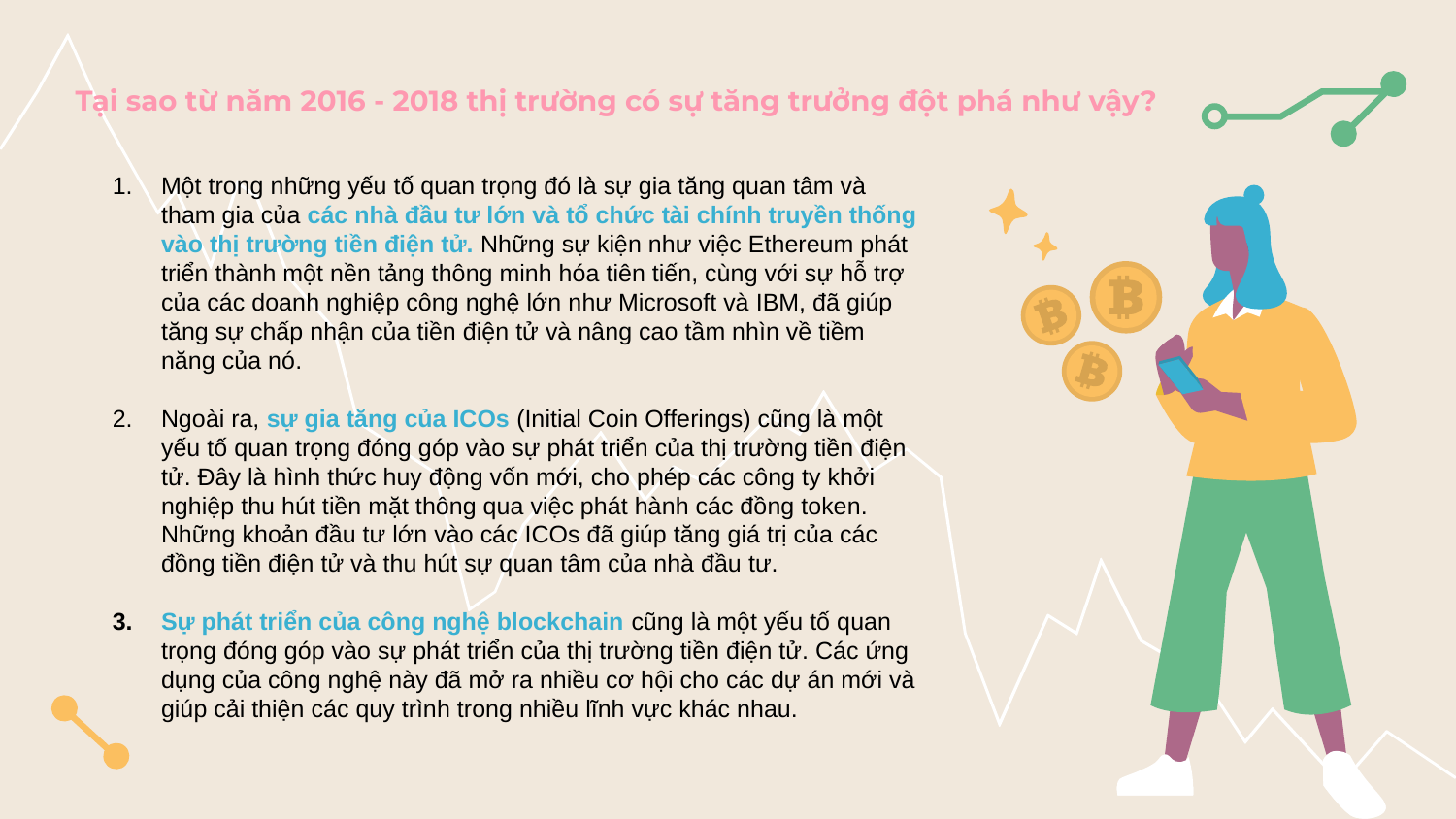

Tại sao từ năm 2016 - 2018 thị trường có sự tăng trưởng đột phá như vậy?
Một trong những yếu tố quan trọng đó là sự gia tăng quan tâm và tham gia của các nhà đầu tư lớn và tổ chức tài chính truyền thống vào thị trường tiền điện tử. Những sự kiện như việc Ethereum phát triển thành một nền tảng thông minh hóa tiên tiến, cùng với sự hỗ trợ của các doanh nghiệp công nghệ lớn như Microsoft và IBM, đã giúp tăng sự chấp nhận của tiền điện tử và nâng cao tầm nhìn về tiềm năng của nó.

Ngoài ra, sự gia tăng của ICOs (Initial Coin Offerings) cũng là một yếu tố quan trọng đóng góp vào sự phát triển của thị trường tiền điện tử. Đây là hình thức huy động vốn mới, cho phép các công ty khởi nghiệp thu hút tiền mặt thông qua việc phát hành các đồng token. Những khoản đầu tư lớn vào các ICOs đã giúp tăng giá trị của các đồng tiền điện tử và thu hút sự quan tâm của nhà đầu tư.

Sự phát triển của công nghệ blockchain cũng là một yếu tố quan trọng đóng góp vào sự phát triển của thị trường tiền điện tử. Các ứng dụng của công nghệ này đã mở ra nhiều cơ hội cho các dự án mới và giúp cải thiện các quy trình trong nhiều lĩnh vực khác nhau.